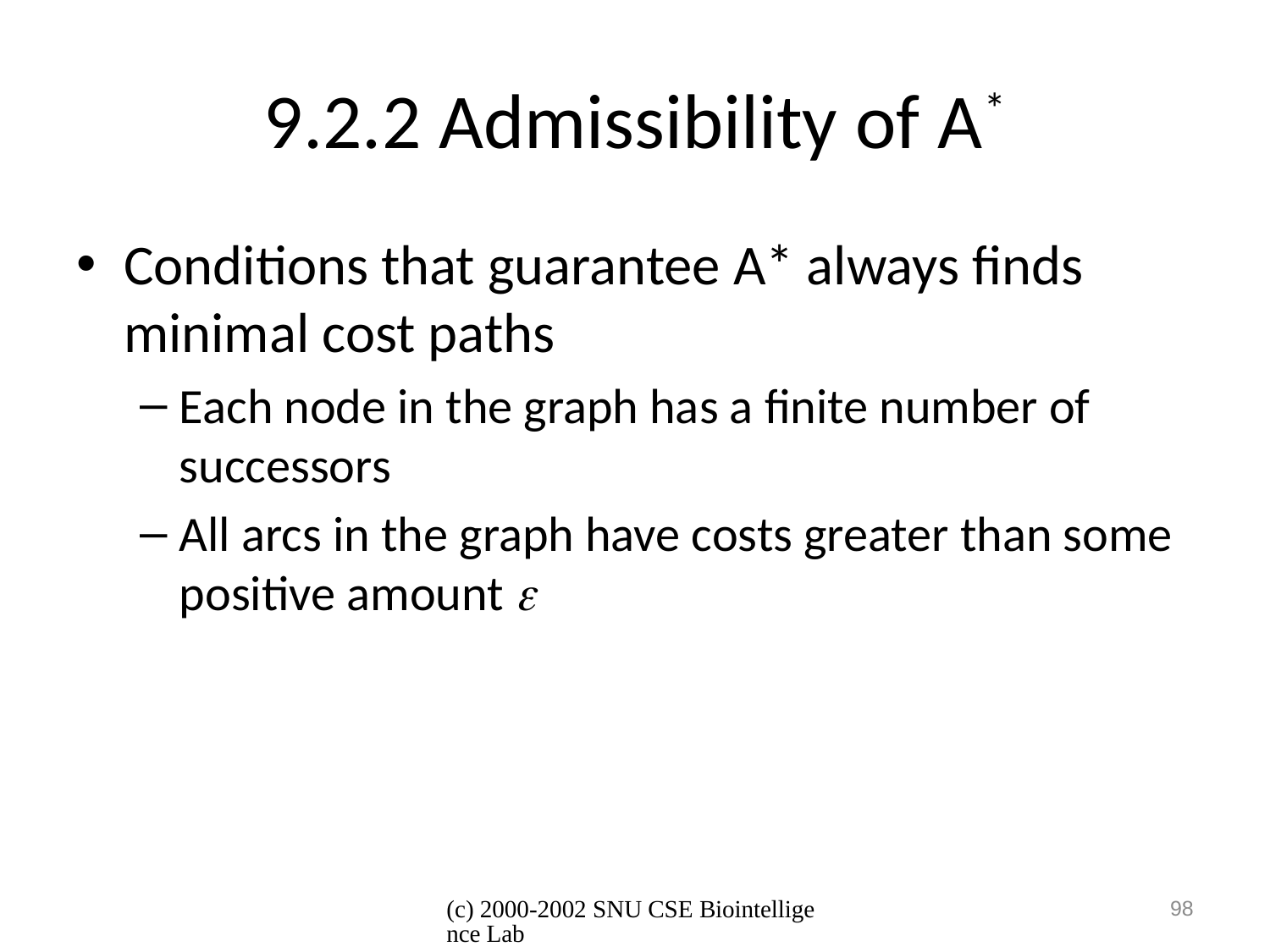

# 9.2.2 Admissibility of A*
Conditions that guarantee A* always finds minimal cost paths
Each node in the graph has a finite number of successors
All arcs in the graph have costs greater than some positive amount ε
(c) 2000-2002 SNU CSE Biointelligence Lab
98